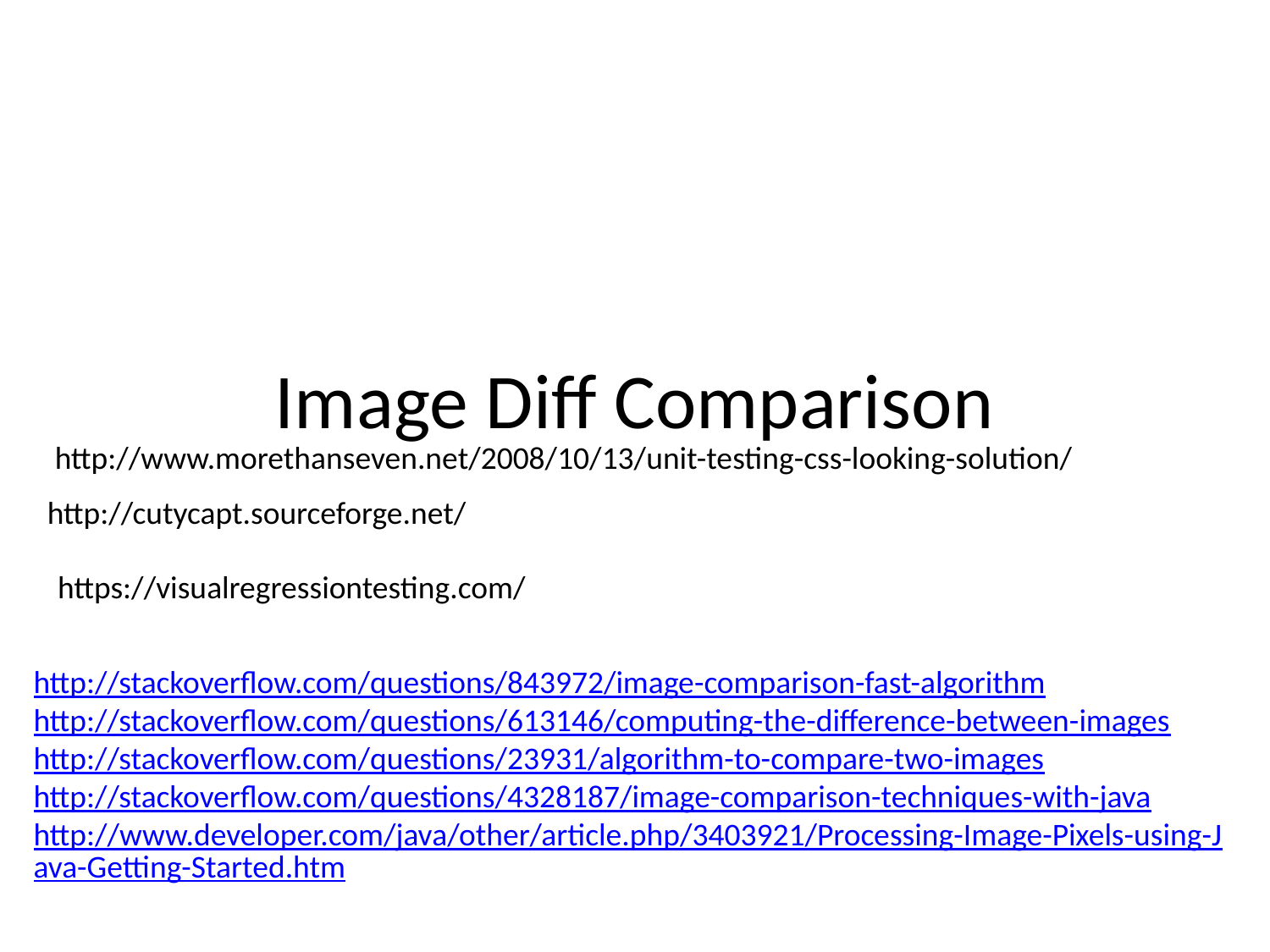

# Image Diff Comparison
http://www.morethanseven.net/2008/10/13/unit-testing-css-looking-solution/
http://cutycapt.sourceforge.net/
https://visualregressiontesting.com/
http://stackoverflow.com/questions/843972/image-comparison-fast-algorithm
http://stackoverflow.com/questions/613146/computing-the-difference-between-images
http://stackoverflow.com/questions/23931/algorithm-to-compare-two-images
http://stackoverflow.com/questions/4328187/image-comparison-techniques-with-java
http://www.developer.com/java/other/article.php/3403921/Processing-Image-Pixels-using-Java-Getting-Started.htm